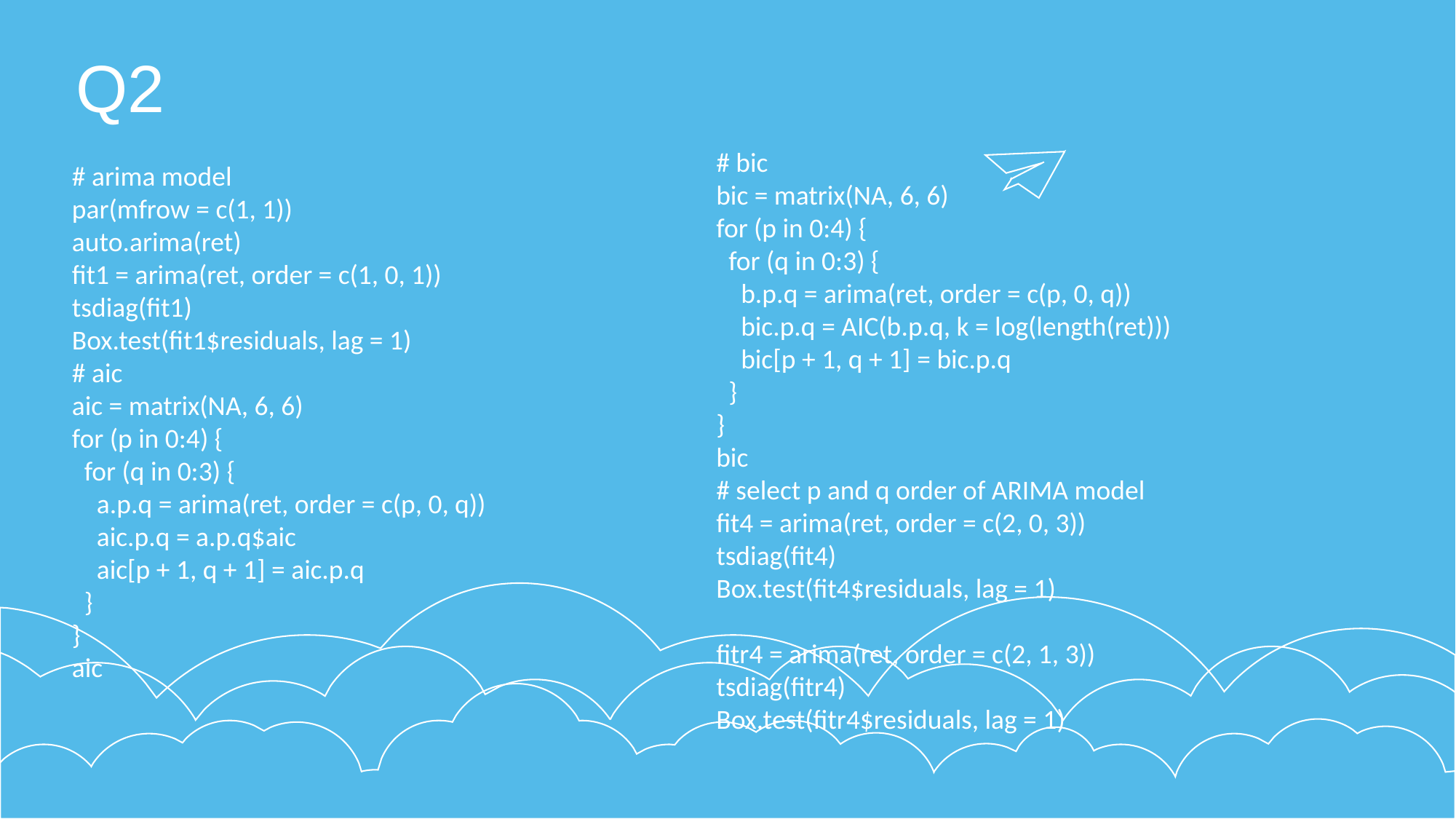

Q2
# bic
bic = matrix(NA, 6, 6)
for (p in 0:4) {
  for (q in 0:3) {
    b.p.q = arima(ret, order = c(p, 0, q))
    bic.p.q = AIC(b.p.q, k = log(length(ret)))
    bic[p + 1, q + 1] = bic.p.q
  }
}
bic
# select p and q order of ARIMA model
fit4 = arima(ret, order = c(2, 0, 3))
tsdiag(fit4)
Box.test(fit4$residuals, lag = 1)

fitr4 = arima(ret, order = c(2, 1, 3))
tsdiag(fitr4)
Box.test(fitr4$residuals, lag = 1)

# arima model
par(mfrow = c(1, 1))
auto.arima(ret)
fit1 = arima(ret, order = c(1, 0, 1))
tsdiag(fit1)
Box.test(fit1$residuals, lag = 1)
# aic
aic = matrix(NA, 6, 6)
for (p in 0:4) {
  for (q in 0:3) {
    a.p.q = arima(ret, order = c(p, 0, q))
    aic.p.q = a.p.q$aic
    aic[p + 1, q + 1] = aic.p.q
  }
}
aic